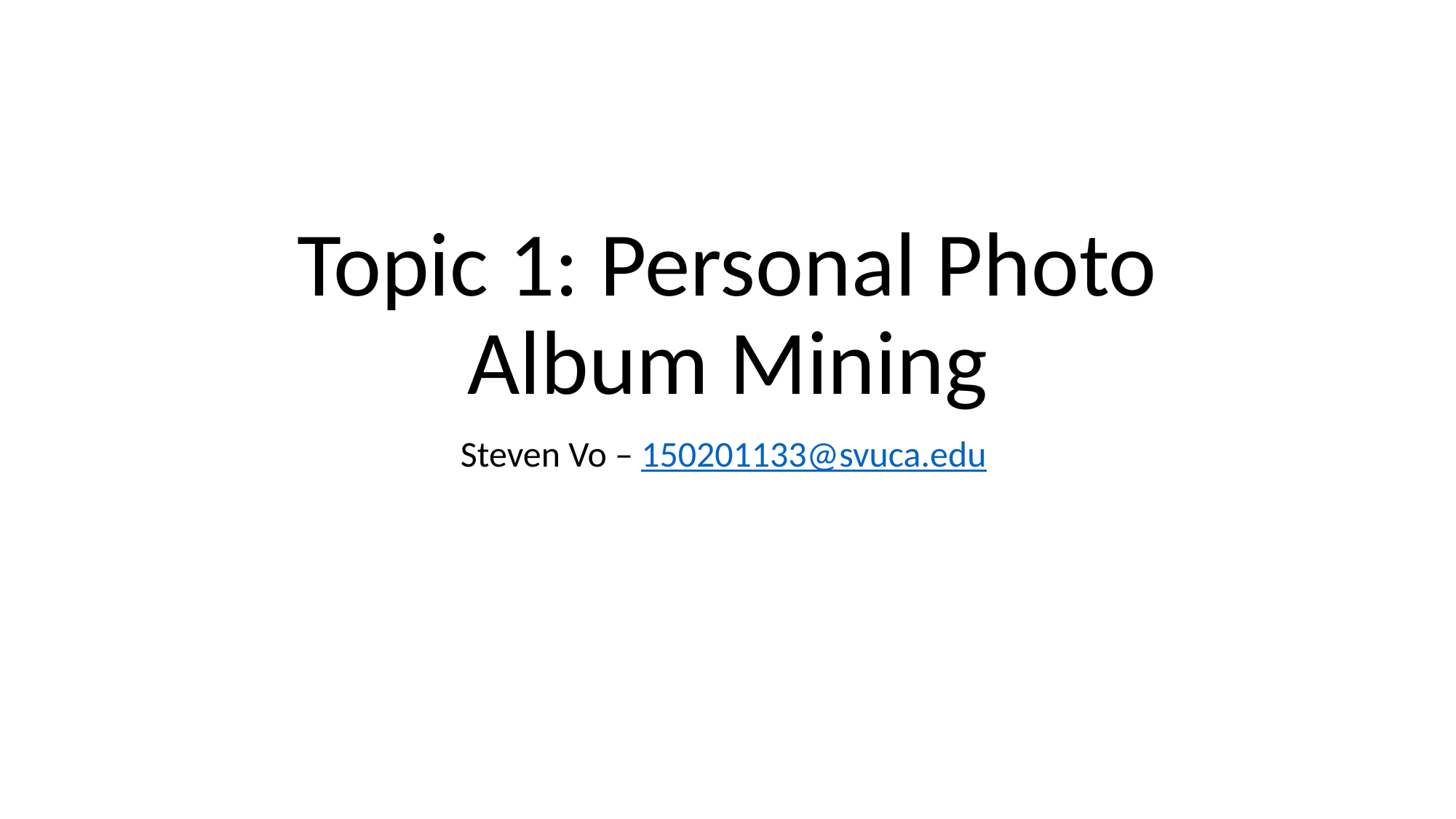

# Topic 1: Personal Photo Album Mining
Steven Vo – 150201133@svuca.edu